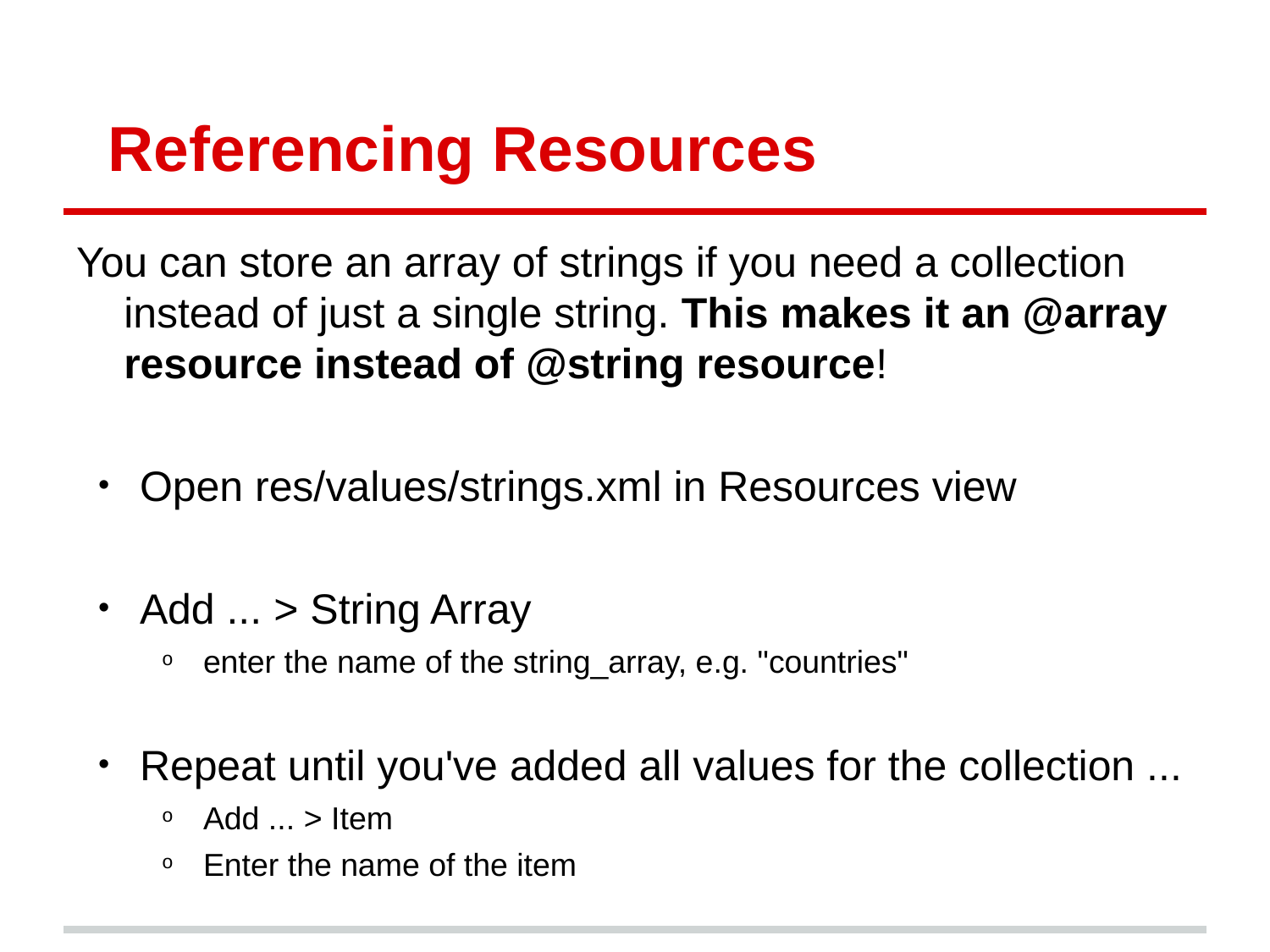

# Referencing Resources
You can store an array of strings if you need a collection instead of just a single string. This makes it an @array resource instead of @string resource!

Open res/values/strings.xml in Resources view

Add ... > String Array
enter the name of the string_array, e.g. "countries"

Repeat until you've added all values for the collection ...
Add ... > Item
Enter the name of the item